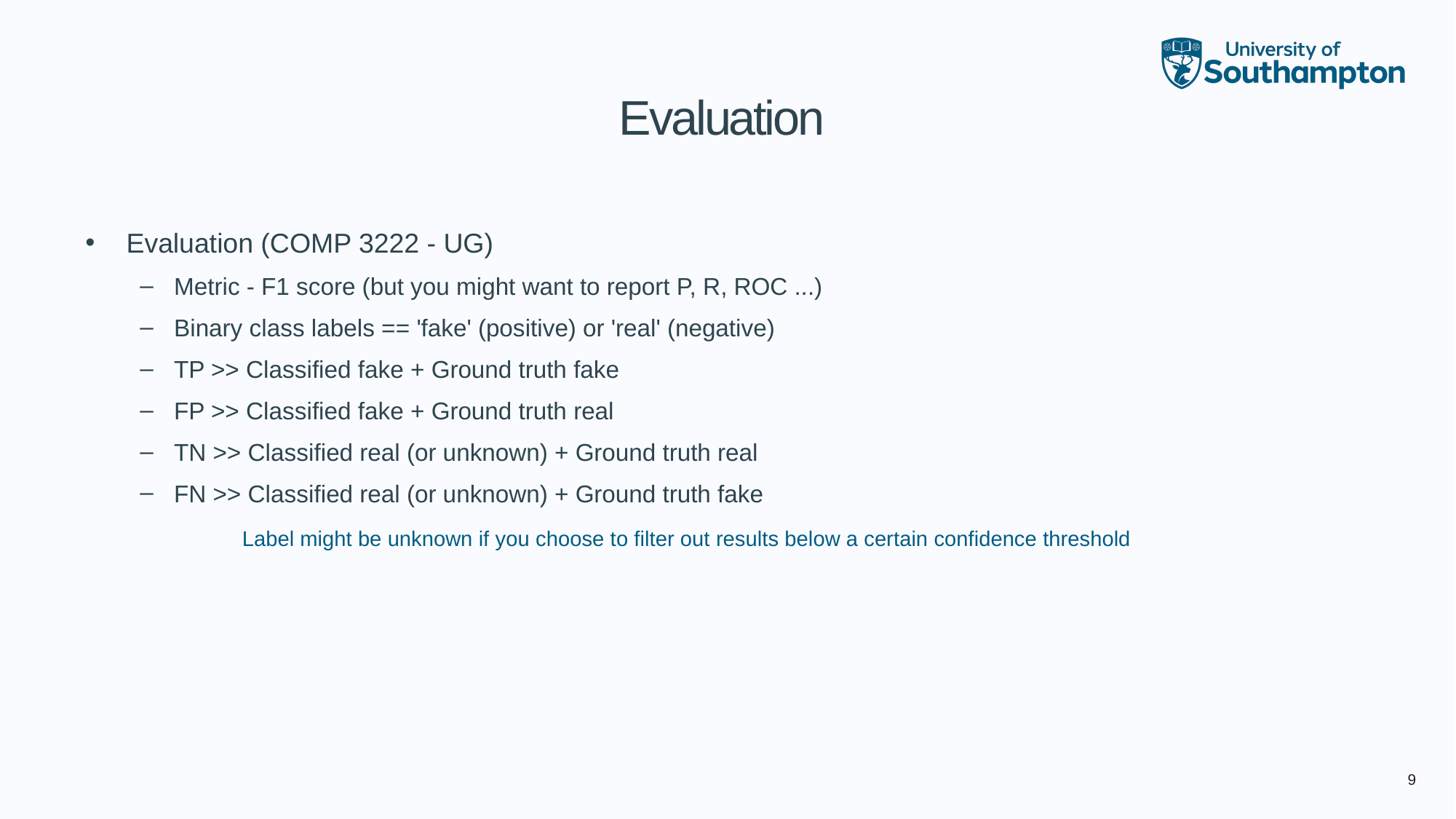

# Evaluation
Evaluation (COMP 3222 - UG)
Metric - F1 score (but you might want to report P, R, ROC ...)
Binary class labels == 'fake' (positive) or 'real' (negative)
TP >> Classified fake + Ground truth fake
FP >> Classified fake + Ground truth real
TN >> Classified real (or unknown) + Ground truth real
FN >> Classified real (or unknown) + Ground truth fake
Label might be unknown if you choose to filter out results below a certain confidence threshold